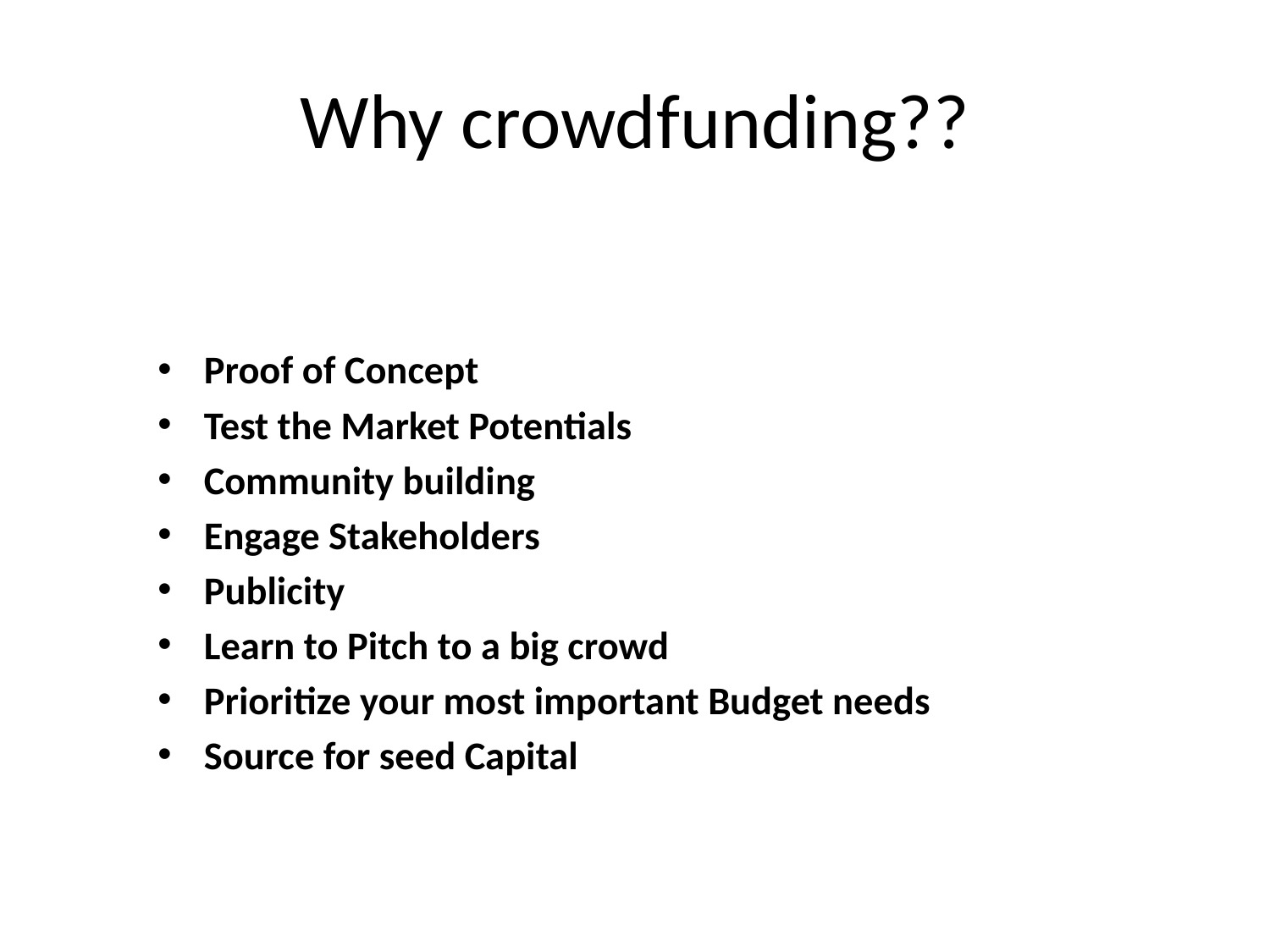

# Why crowdfunding??
Proof of Concept
Test the Market Potentials
Community building
Engage Stakeholders
Publicity
Learn to Pitch to a big crowd
Prioritize your most important Budget needs
Source for seed Capital